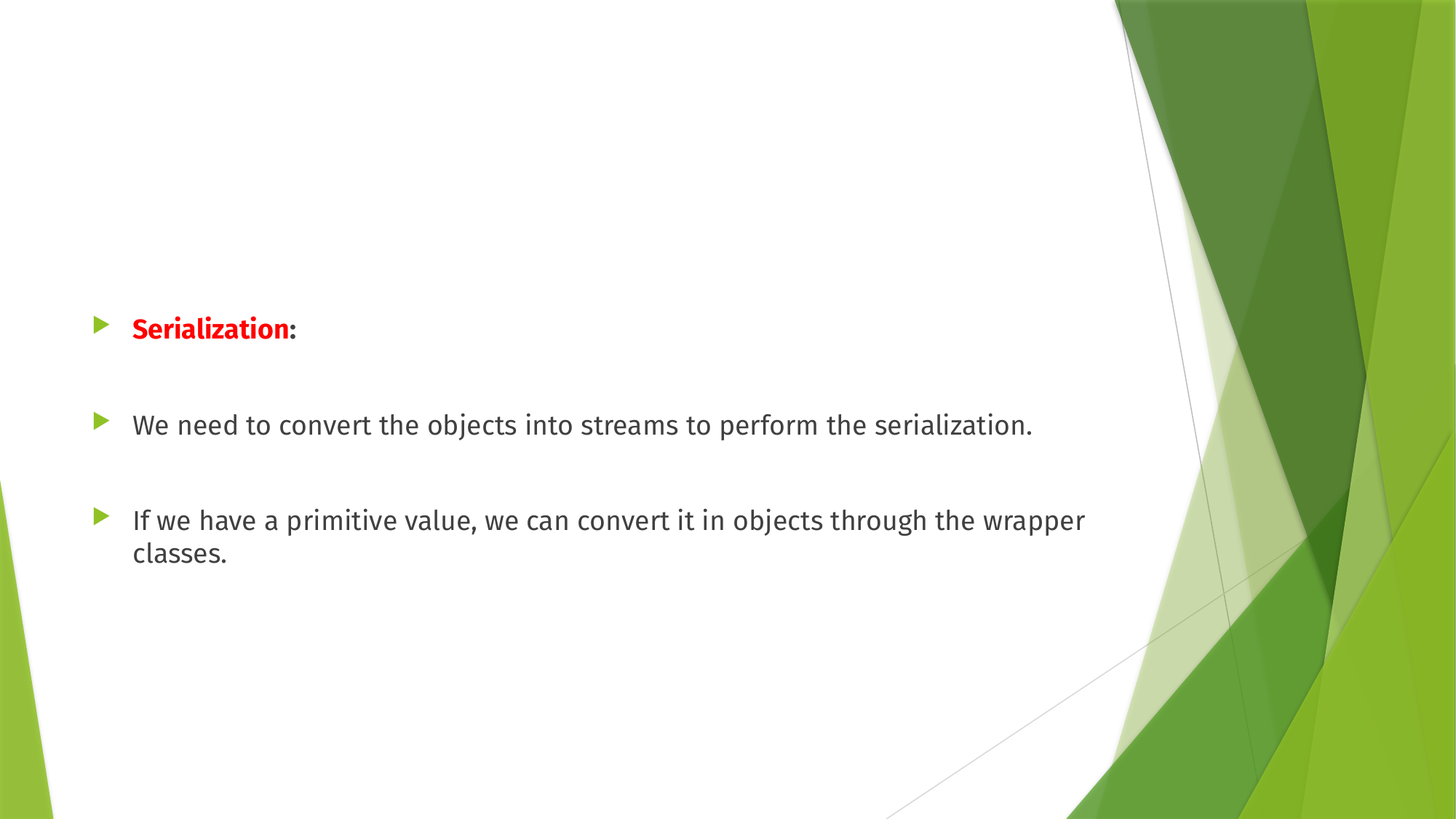

#

Serialization:

We need to convert the objects into streams to perform the serialization.

If we have a primitive value, we can convert it in objects through the wrapper classes.